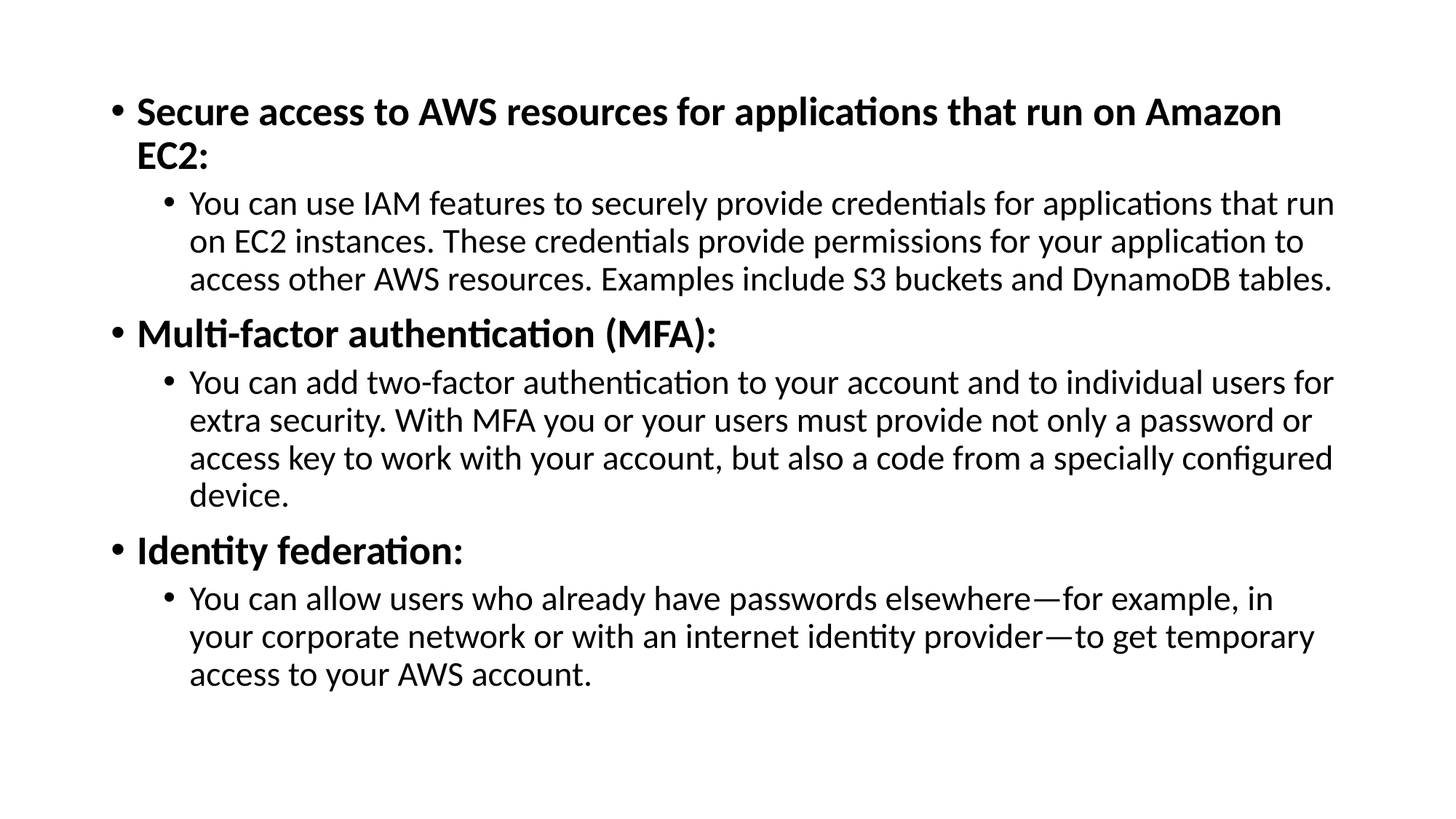

Secure access to AWS resources for applications that run on Amazon EC2:
You can use IAM features to securely provide credentials for applications that run on EC2 instances. These credentials provide permissions for your application to access other AWS resources. Examples include S3 buckets and DynamoDB tables.
Multi-factor authentication (MFA):
You can add two-factor authentication to your account and to individual users for extra security. With MFA you or your users must provide not only a password or access key to work with your account, but also a code from a specially configured device.
Identity federation:
You can allow users who already have passwords elsewhere—for example, in your corporate network or with an internet identity provider—to get temporary access to your AWS account.